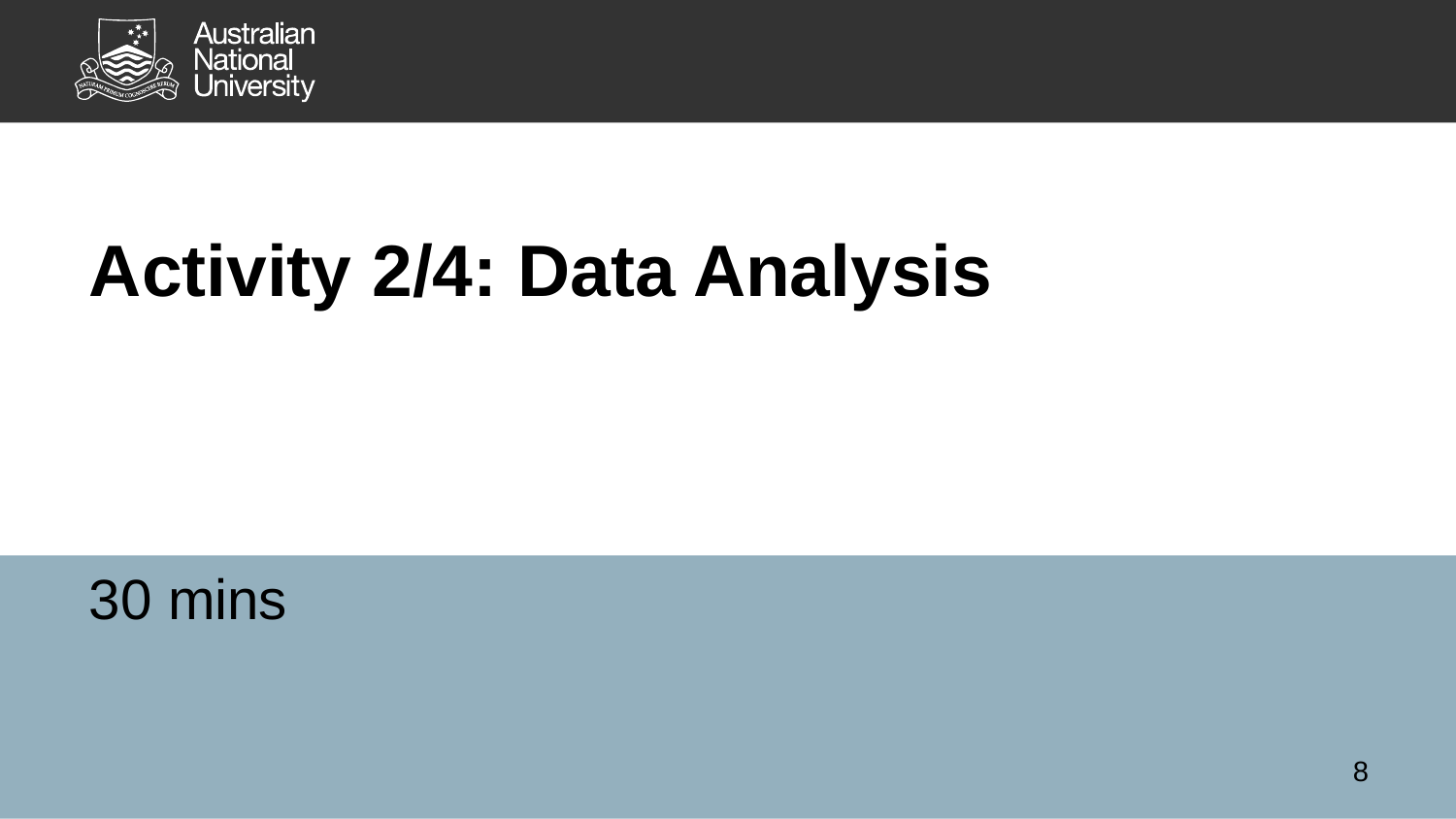

# Activity 2/4: Data Analysis
30 mins
8